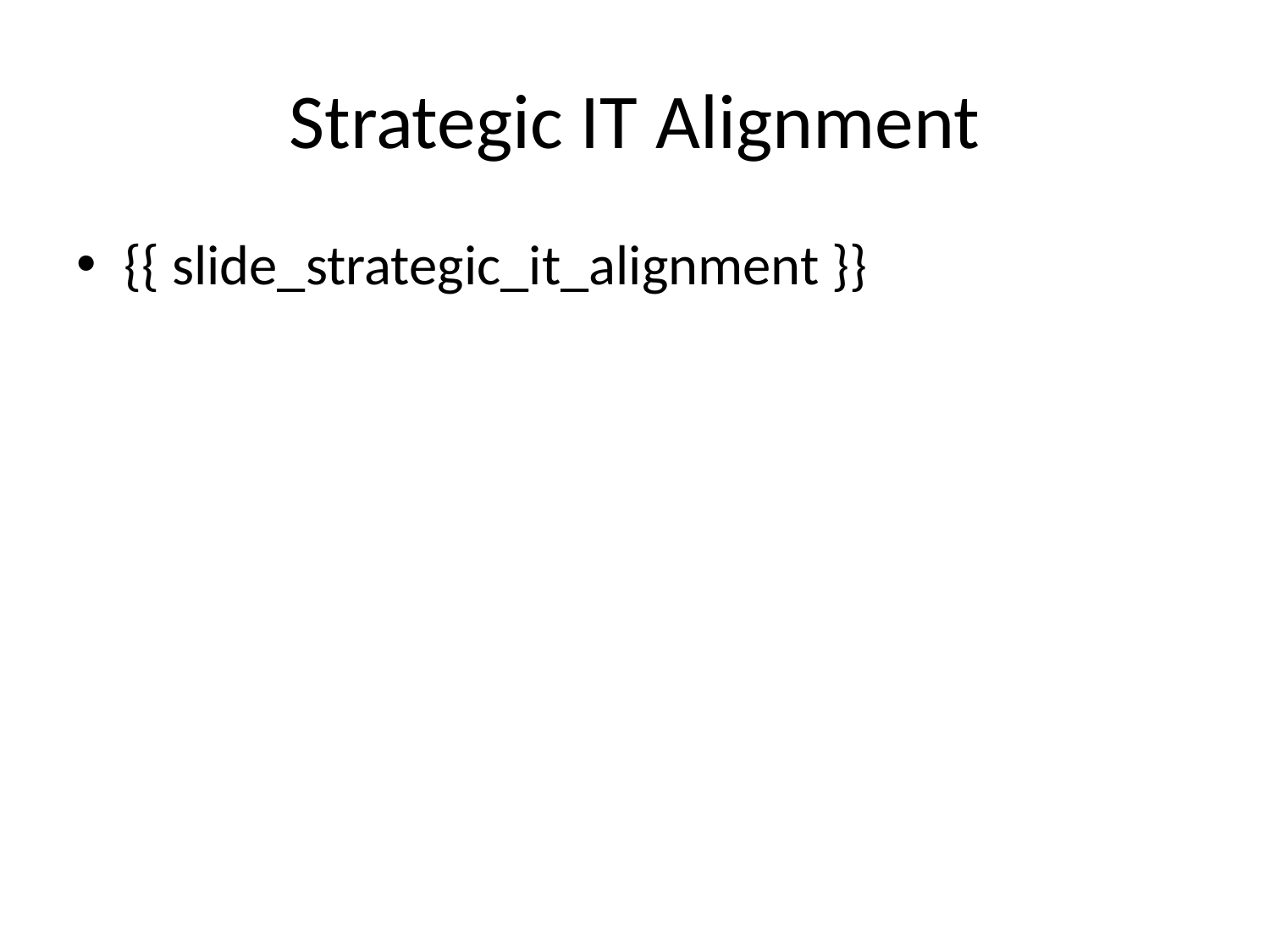

# Strategic IT Alignment
{{ slide_strategic_it_alignment }}